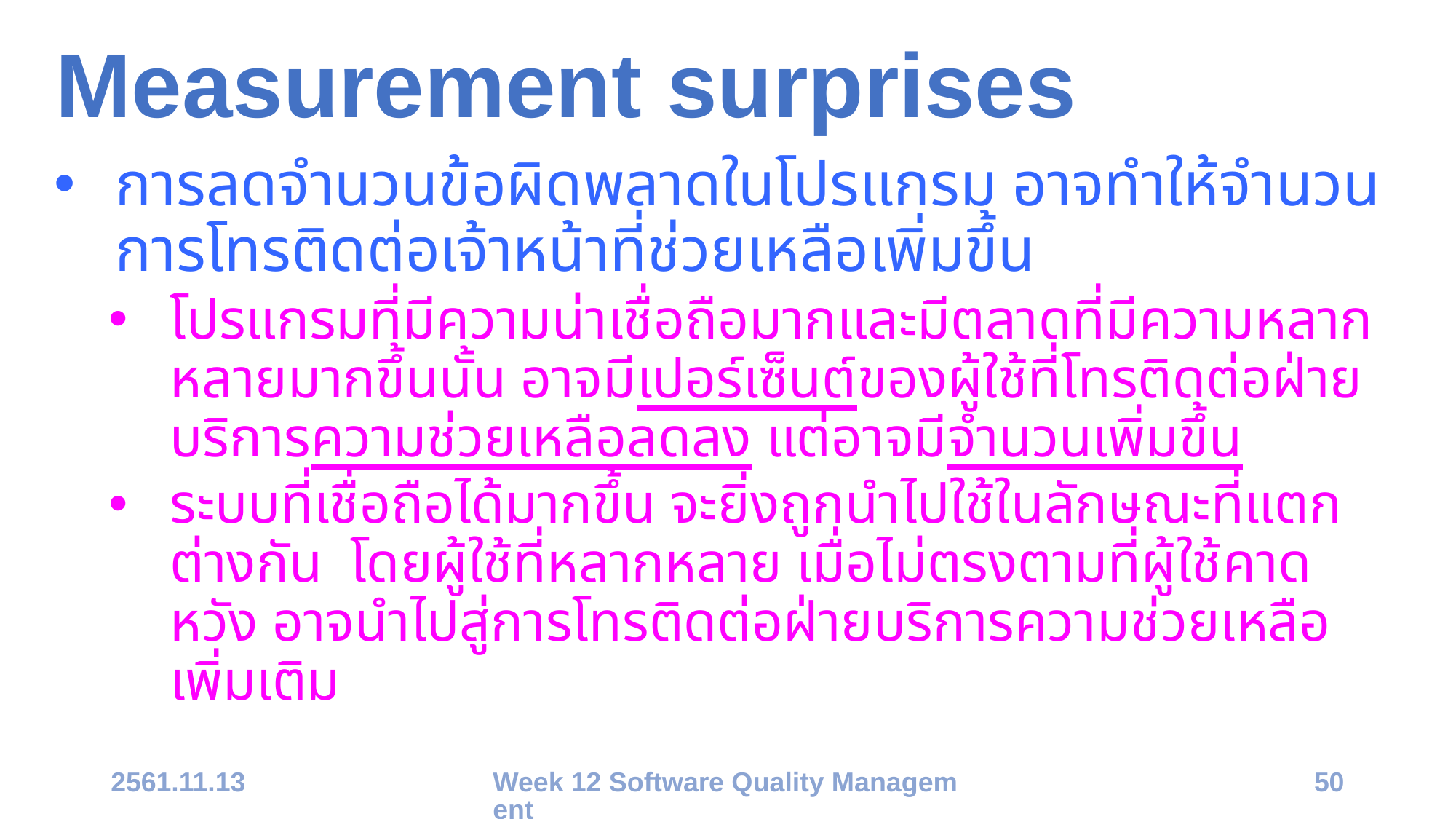

# Measurement surprises
การลดจำนวนข้อผิดพลาดในโปรแกรม อาจทำให้จำนวนการโทรติดต่อเจ้าหน้าที่ช่วยเหลือเพิ่มขึ้น
โปรแกรมที่มีความน่าเชื่อถือมากและมีตลาดที่มีความหลากหลายมากขึ้นนั้น อาจมีเปอร์เซ็นต์ของผู้ใช้ที่โทรติดต่อฝ่ายบริการความช่วยเหลือลดลง แต่อาจมีจำนวนเพิ่มขึ้น
ระบบที่เชื่อถือได้มากขึ้น จะยิ่งถูกนำไปใช้ในลักษณะที่แตกต่างกัน  โดยผู้ใช้ที่หลากหลาย เมื่อไม่ตรงตามที่ผู้ใช้คาดหวัง อาจนำไปสู่การโทรติดต่อฝ่ายบริการความช่วยเหลือเพิ่มเติม
2561.11.13
Week 12 Software Quality Management
50